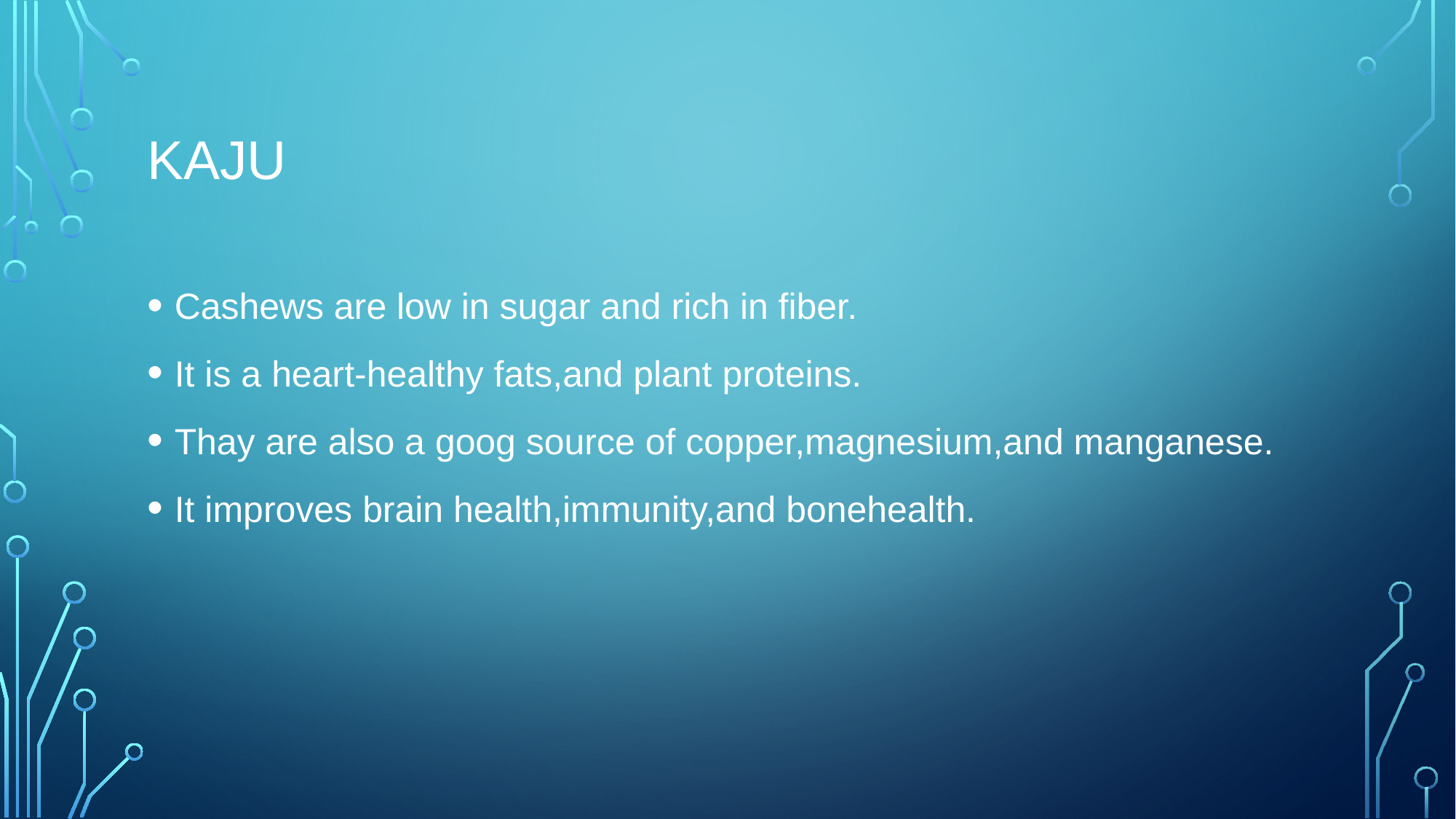

# kaju
Cashews are low in sugar and rich in fiber.
It is a heart-healthy fats,and plant proteins.
Thay are also a goog source of copper,magnesium,and manganese.
It improves brain health,immunity,and bonehealth.